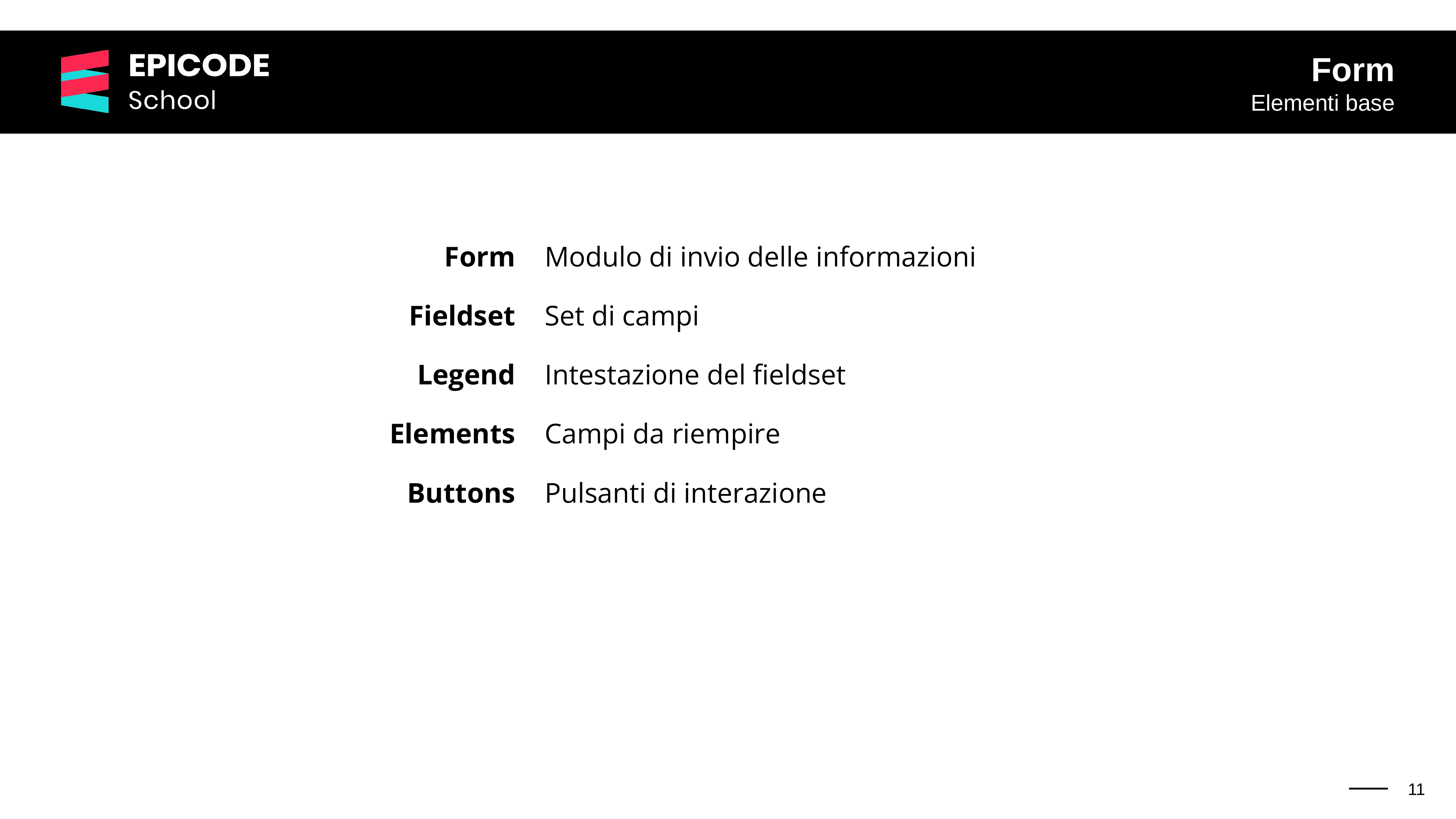

Form
Elementi base
| Form | Modulo di invio delle informazioni |
| --- | --- |
| Fieldset | Set di campi |
| Legend | Intestazione del fieldset |
| Elements | Campi da riempire |
| Buttons | Pulsanti di interazione |
11